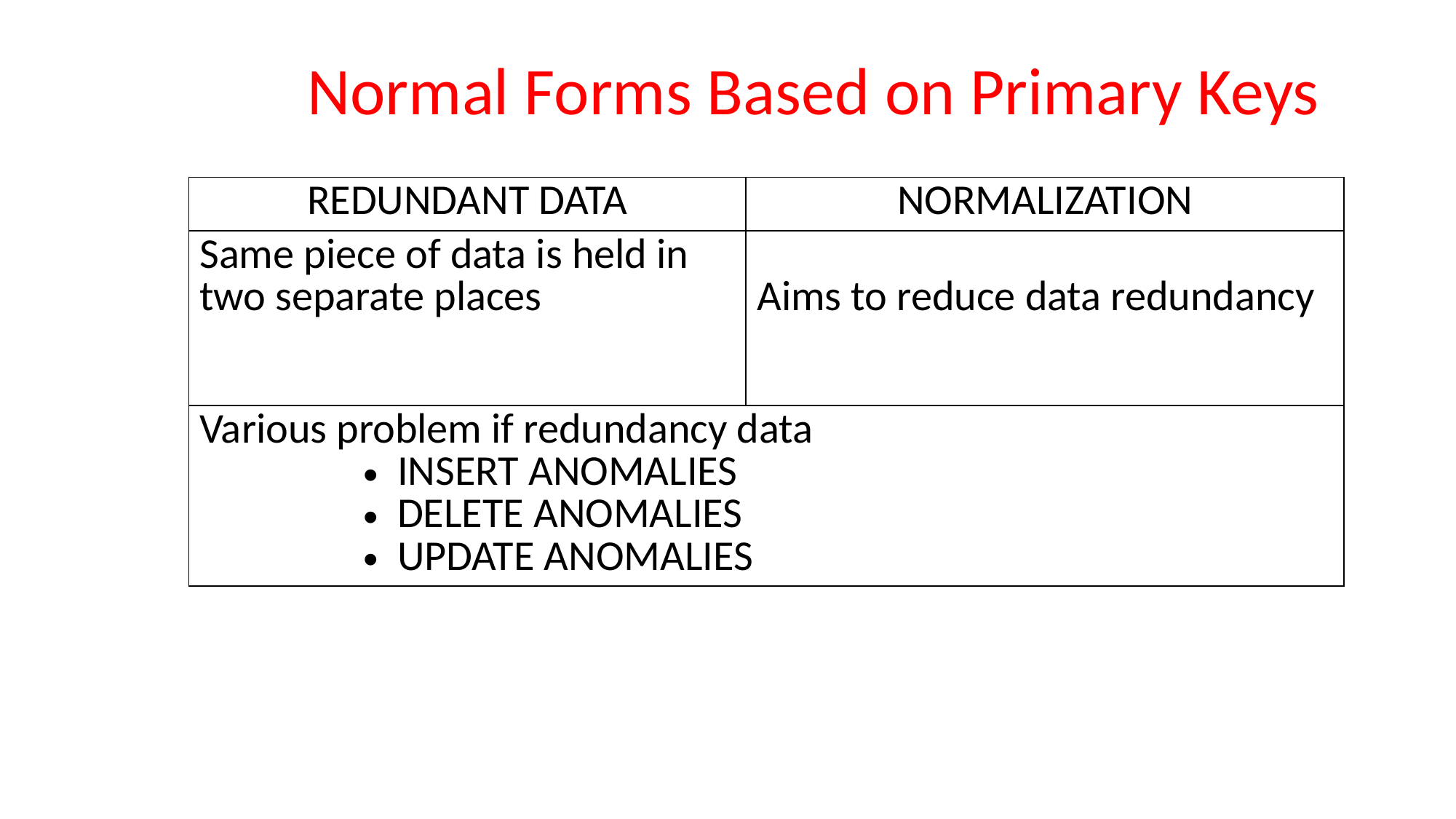

# Normal Forms Based on Primary Keys
| REDUNDANT DATA | NORMALIZATION |
| --- | --- |
| Same piece of data is held in two separate places | Aims to reduce data redundancy |
| Various problem if redundancy data INSERT ANOMALIES DELETE ANOMALIES UPDATE ANOMALIES |  |